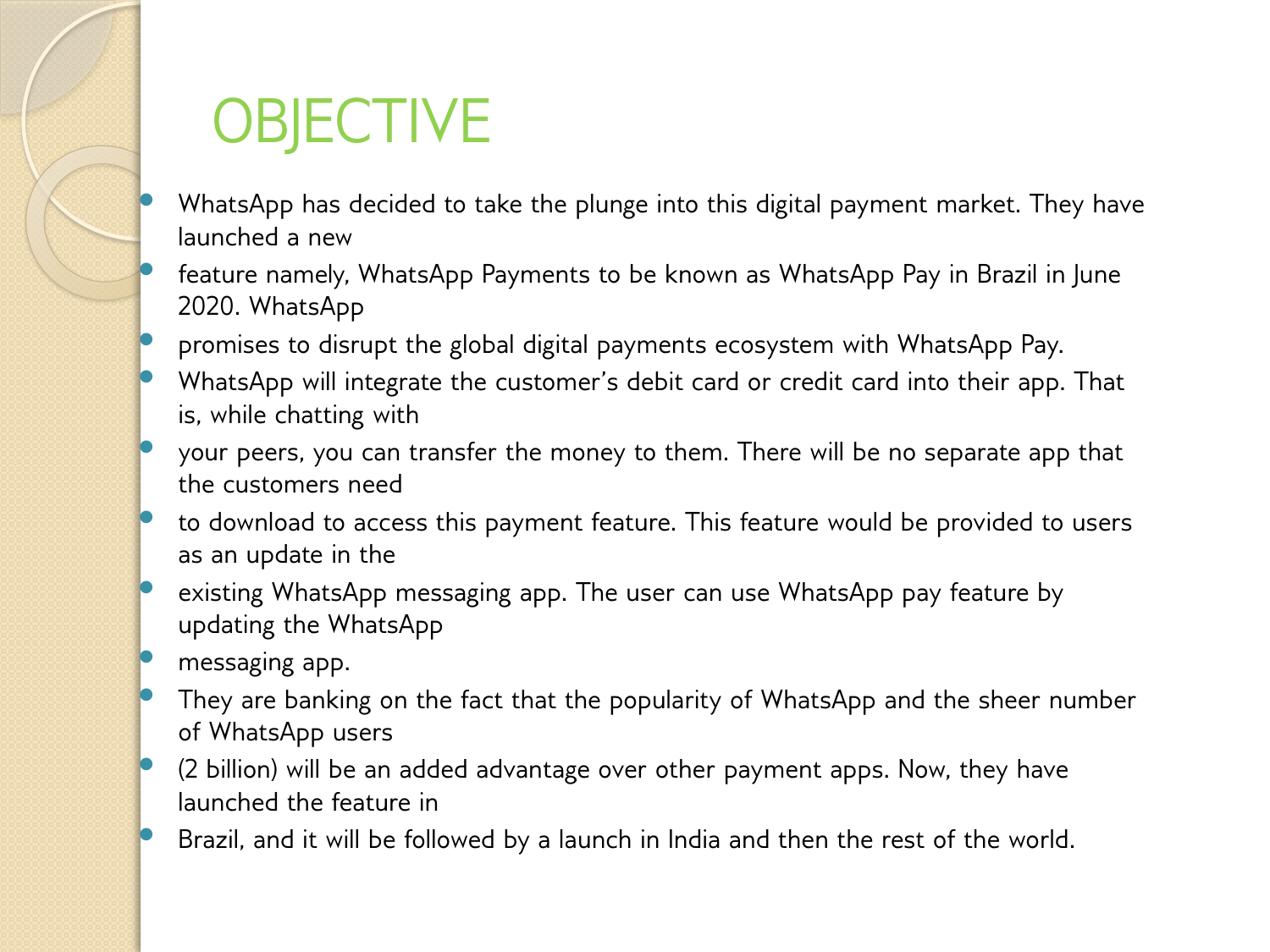

# OBJECTIVE
WhatsApp has decided to take the plunge into this digital payment market. They have launched a new
feature namely, WhatsApp Payments to be known as WhatsApp Pay in Brazil in June 2020. WhatsApp
promises to disrupt the global digital payments ecosystem with WhatsApp Pay.
WhatsApp will integrate the customer’s debit card or credit card into their app. That is, while chatting with
your peers, you can transfer the money to them. There will be no separate app that the customers need
to download to access this payment feature. This feature would be provided to users as an update in the
existing WhatsApp messaging app. The user can use WhatsApp pay feature by updating the WhatsApp
messaging app.
They are banking on the fact that the popularity of WhatsApp and the sheer number of WhatsApp users
(2 billion) will be an added advantage over other payment apps. Now, they have launched the feature in
Brazil, and it will be followed by a launch in India and then the rest of the world.